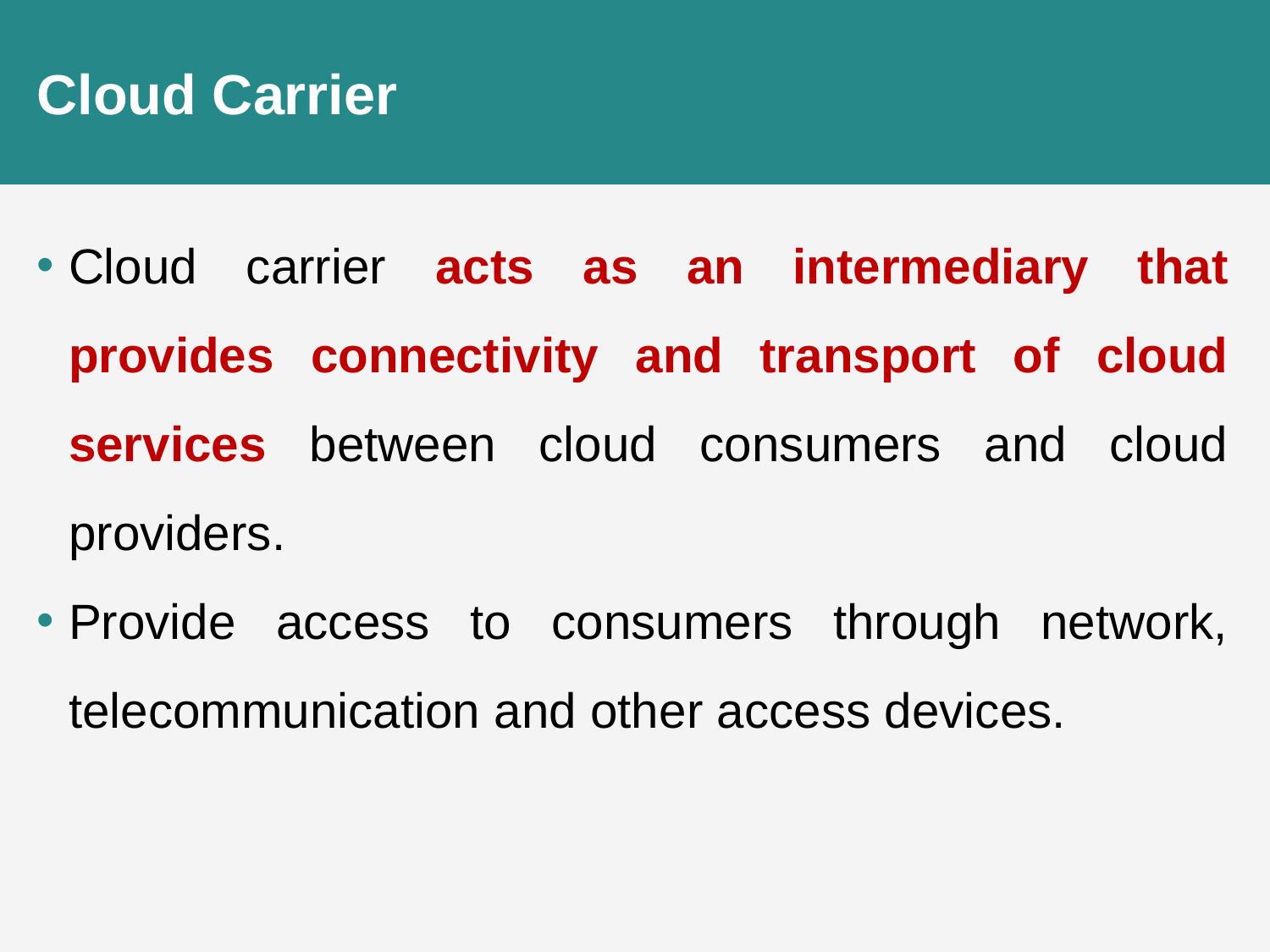

# Cloud Carrier
Cloud carrier acts as an intermediary that provides connectivity and transport of cloud services between cloud consumers and cloud providers.
Provide access to consumers through network, telecommunication and other access devices.